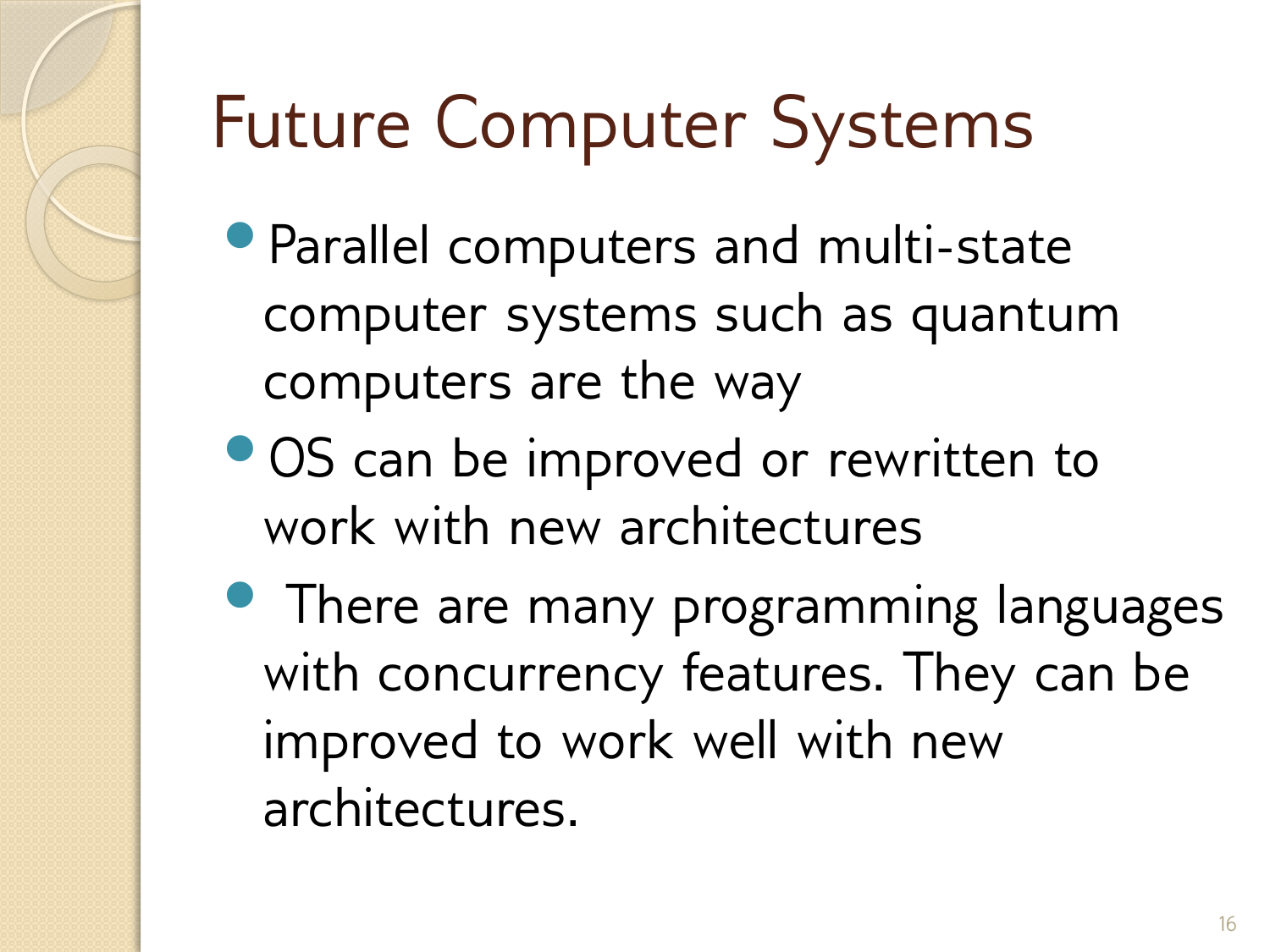

# Future Computer Systems
Parallel computers and multi-state computer systems such as quantum computers are the way
OS can be improved or rewritten to work with new architectures
 There are many programming languages with concurrency features. They can be improved to work well with new architectures.
16